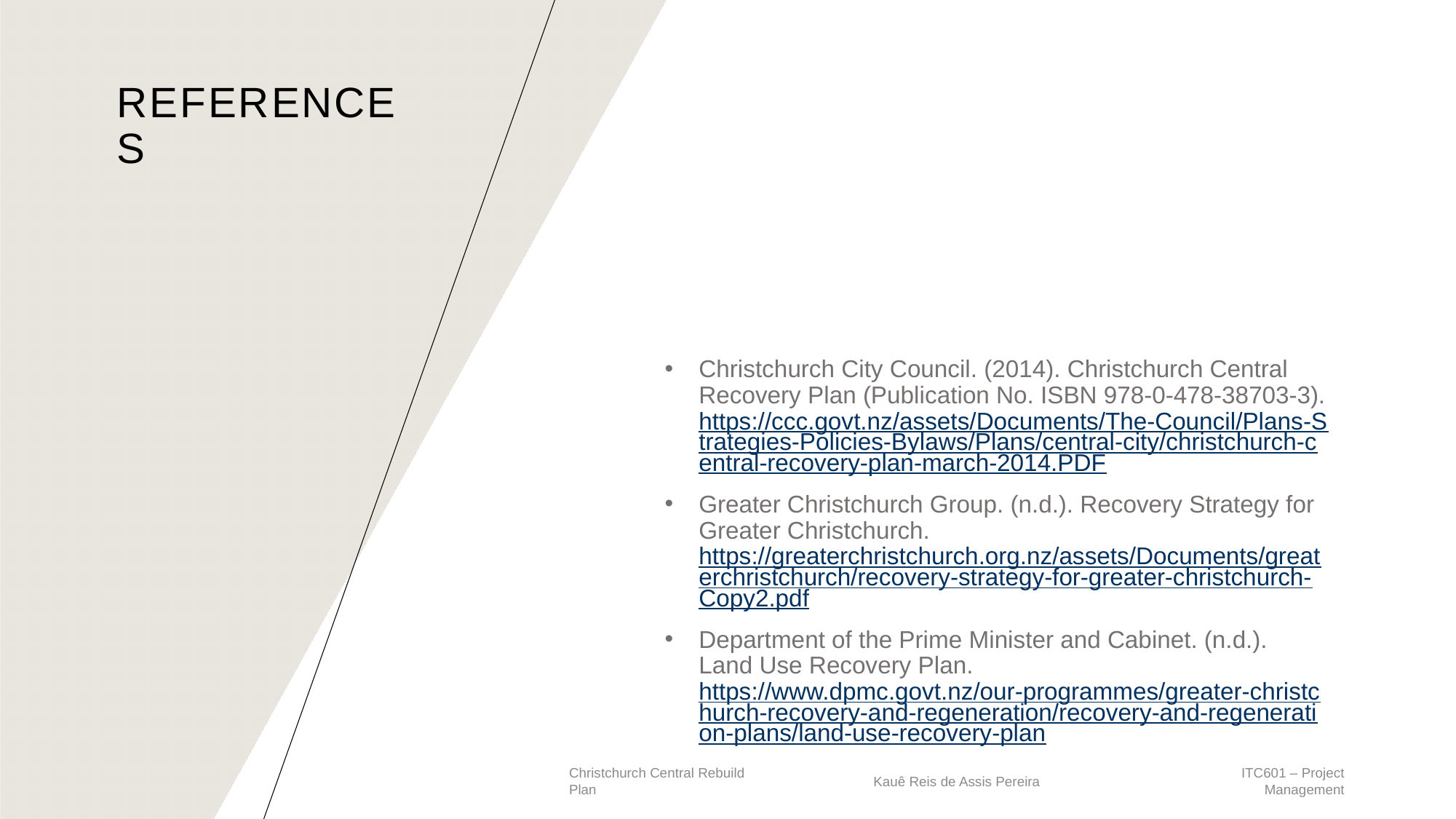

# References
Christchurch City Council. (2014). Christchurch Central Recovery Plan (Publication No. ISBN 978-0-478-38703-3). https://ccc.govt.nz/assets/Documents/The-Council/Plans-Strategies-Policies-Bylaws/Plans/central-city/christchurch-central-recovery-plan-march-2014.PDF
Greater Christchurch Group. (n.d.). Recovery Strategy for Greater Christchurch. https://greaterchristchurch.org.nz/assets/Documents/greaterchristchurch/recovery-strategy-for-greater-christchurch-Copy2.pdf
Department of the Prime Minister and Cabinet. (n.d.). Land Use Recovery Plan. https://www.dpmc.govt.nz/our-programmes/greater-christchurch-recovery-and-regeneration/recovery-and-regeneration-plans/land-use-recovery-plan
Christchurch Central Rebuild Plan
Kauê Reis de Assis Pereira
ITC601 – Project Management